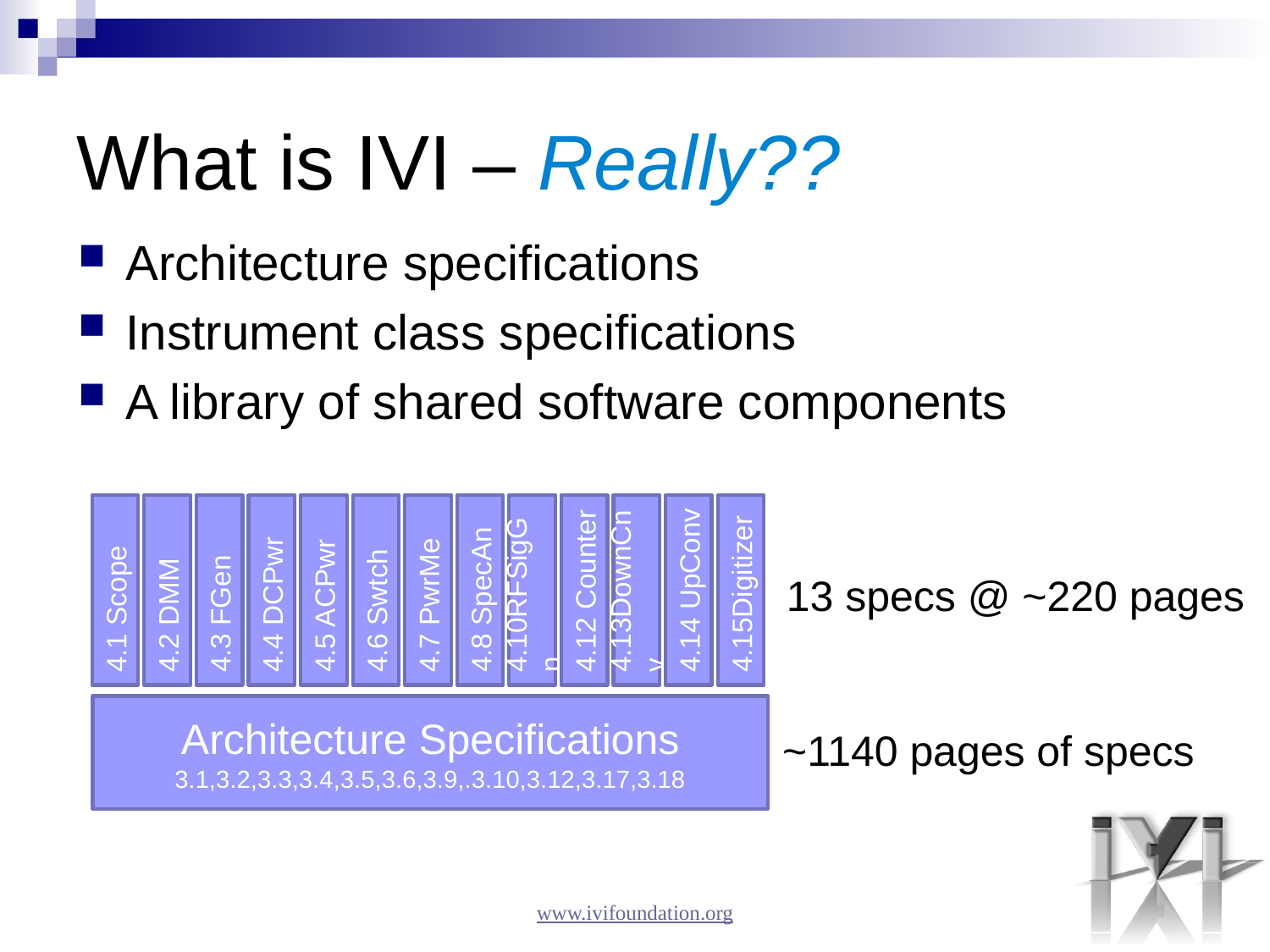

# What is IVI – Really??
Architecture specifications
Instrument class specifications
A library of shared software components
4.1 Scope
4.2 DMM
4.3 FGen
4.4 DCPwr
4.5 ACPwr
4.6 Swtch
4.7 PwrMe
4.8 SpecAn
4.10RFSigGn
4.12 Counter
4.13DownCnv
4.14 UpConv
4.15Digitizer
13 specs @ ~220 pages
Architecture Specifications
3.1,3.2,3.3,3.4,3.5,3.6,3.9,.3.10,3.12,3.17,3.18
~1140 pages of specs
www.ivifoundation.org